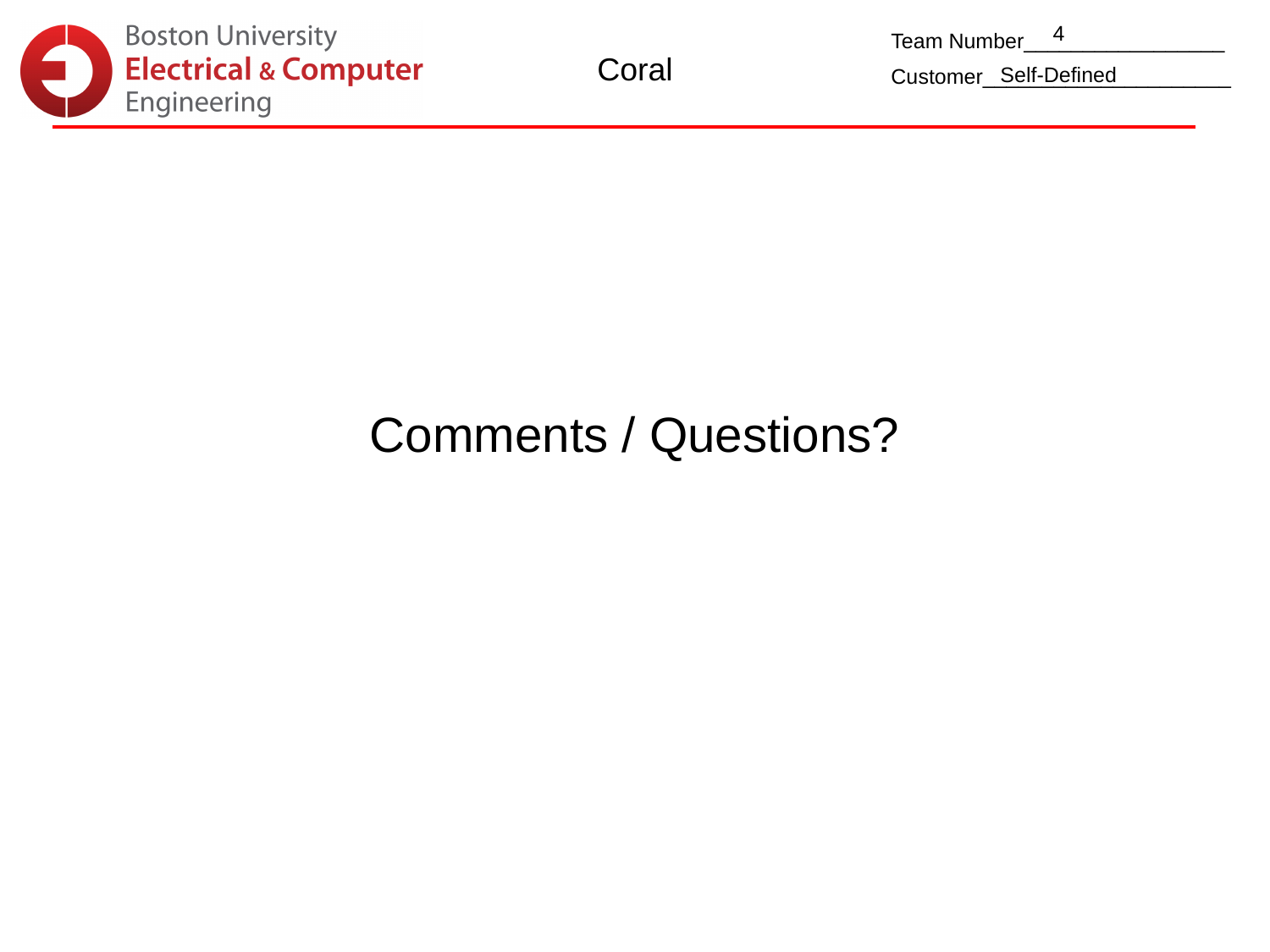

4
Coral
Self-Defined
# Comments / Questions?